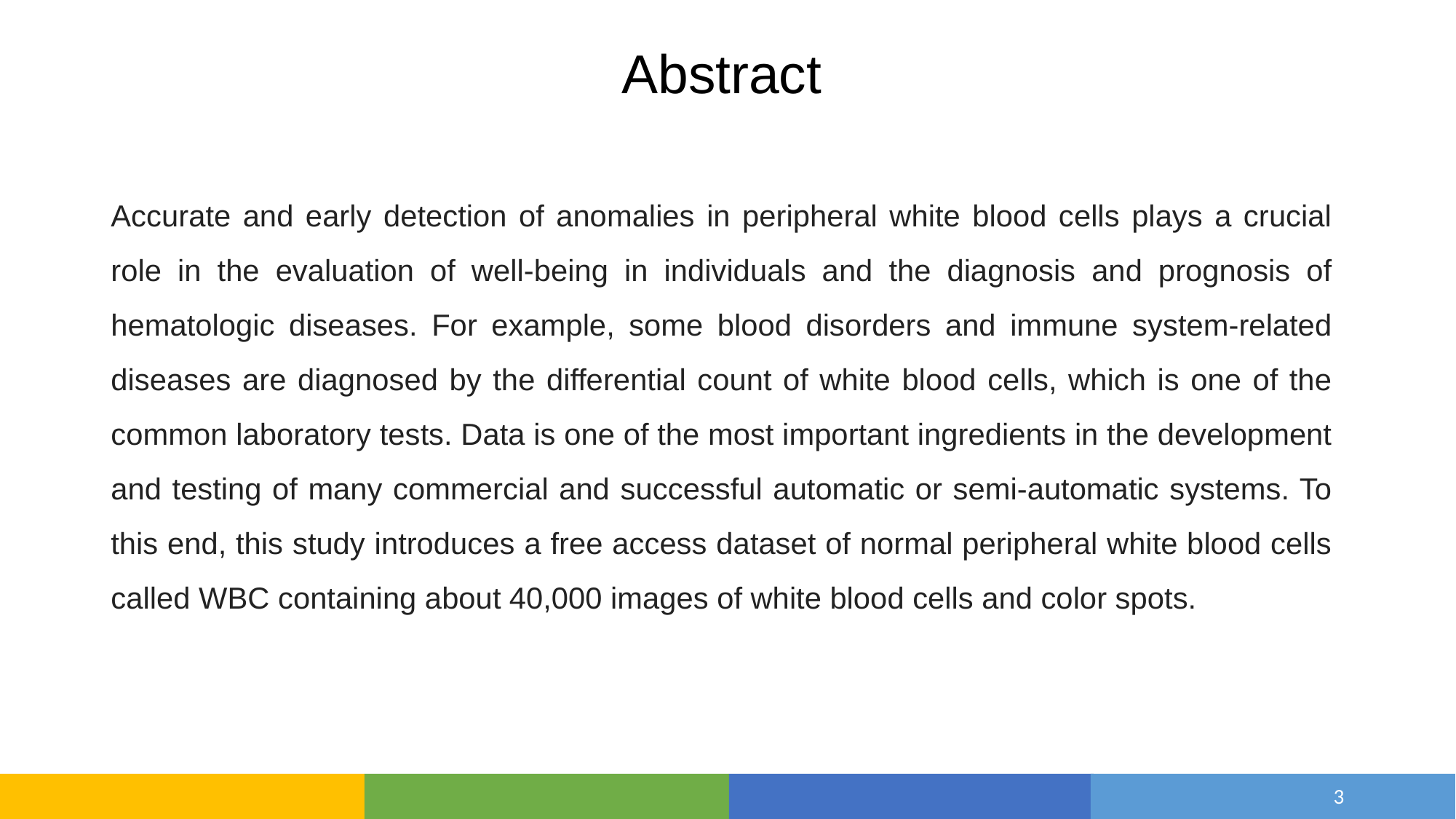

# Abstract
Accurate and early detection of anomalies in peripheral white blood cells plays a crucial role in the evaluation of well-being in individuals and the diagnosis and prognosis of hematologic diseases. For example, some blood disorders and immune system-related diseases are diagnosed by the differential count of white blood cells, which is one of the common laboratory tests. Data is one of the most important ingredients in the development and testing of many commercial and successful automatic or semi-automatic systems. To this end, this study introduces a free access dataset of normal peripheral white blood cells called WBC containing about 40,000 images of white blood cells and color spots.
3